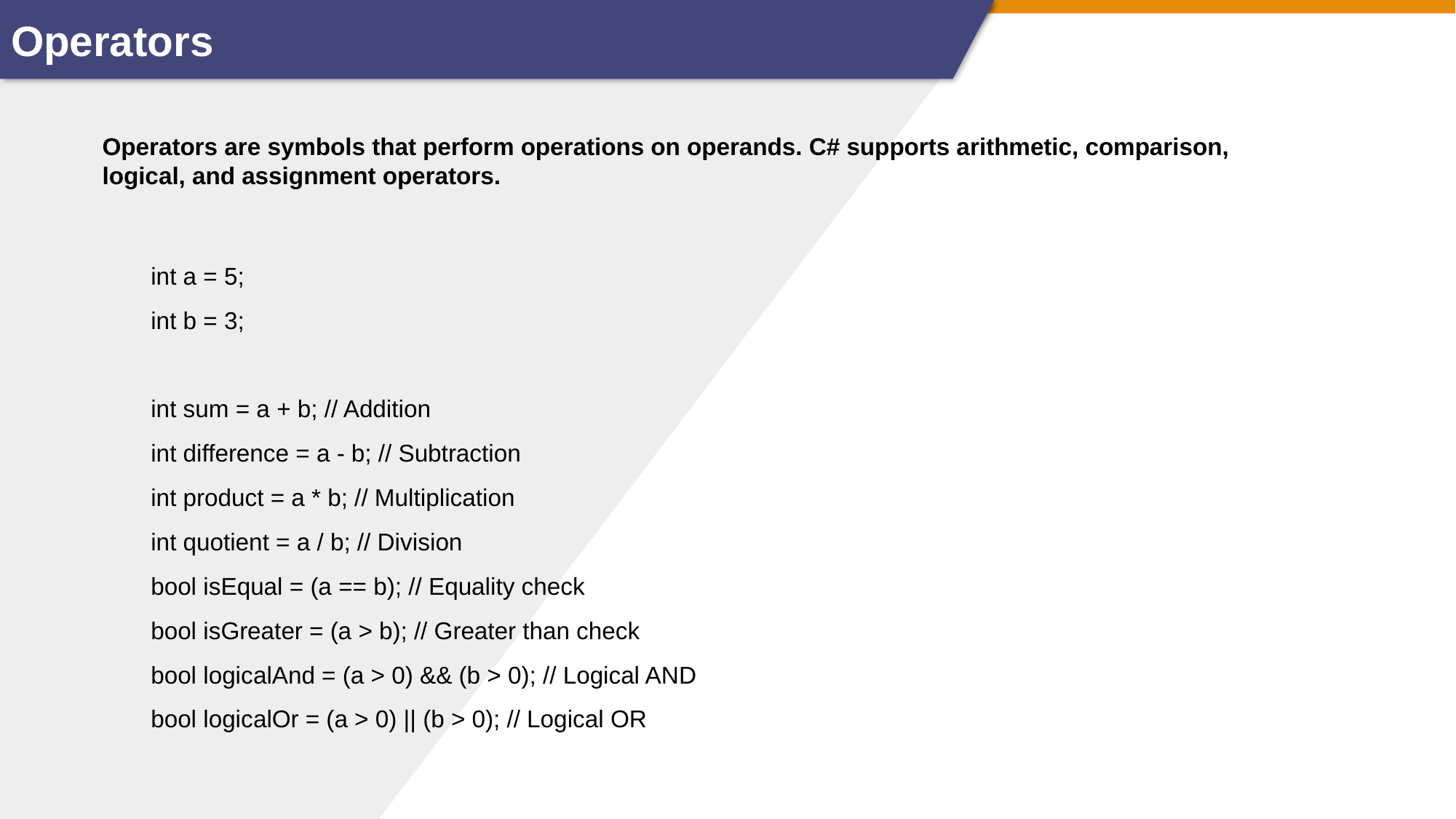

Operators
Operators are symbols that perform operations on operands. C# supports arithmetic, comparison, logical, and assignment operators.
int a = 5;
int b = 3;

int sum = a + b; // Addition
int difference = a - b; // Subtraction
int product = a * b; // Multiplication
int quotient = a / b; // Division
bool isEqual = (a == b); // Equality check
bool isGreater = (a > b); // Greater than check
bool logicalAnd = (a > 0) && (b > 0); // Logical AND
bool logicalOr = (a > 0) || (b > 0); // Logical OR